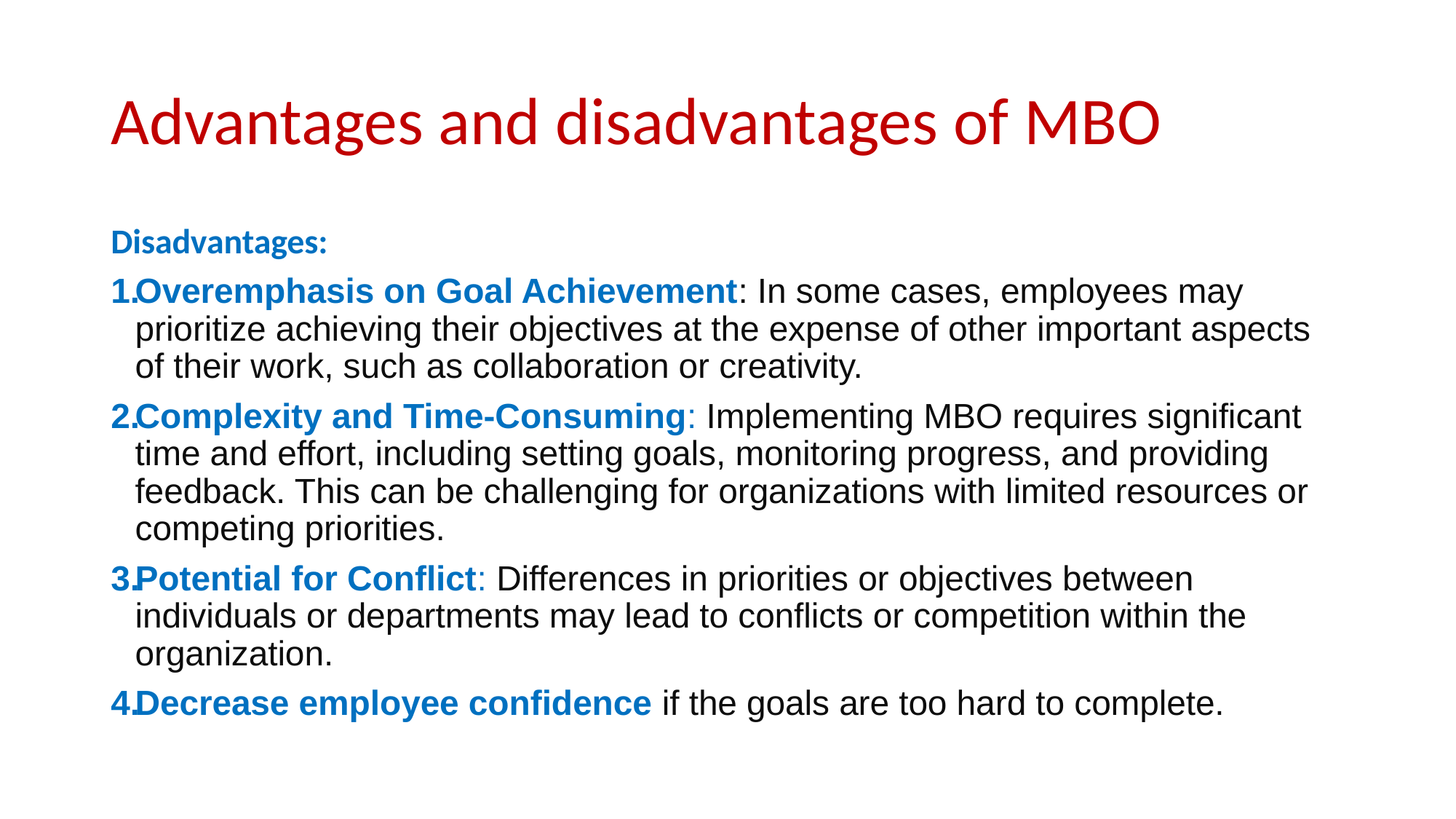

# Advantages and disadvantages of MBO
Disadvantages:
Overemphasis on Goal Achievement: In some cases, employees may prioritize achieving their objectives at the expense of other important aspects of their work, such as collaboration or creativity.
Complexity and Time-Consuming: Implementing MBO requires significant time and effort, including setting goals, monitoring progress, and providing feedback. This can be challenging for organizations with limited resources or competing priorities.
Potential for Conflict: Differences in priorities or objectives between individuals or departments may lead to conflicts or competition within the organization.
Decrease employee confidence if the goals are too hard to complete.